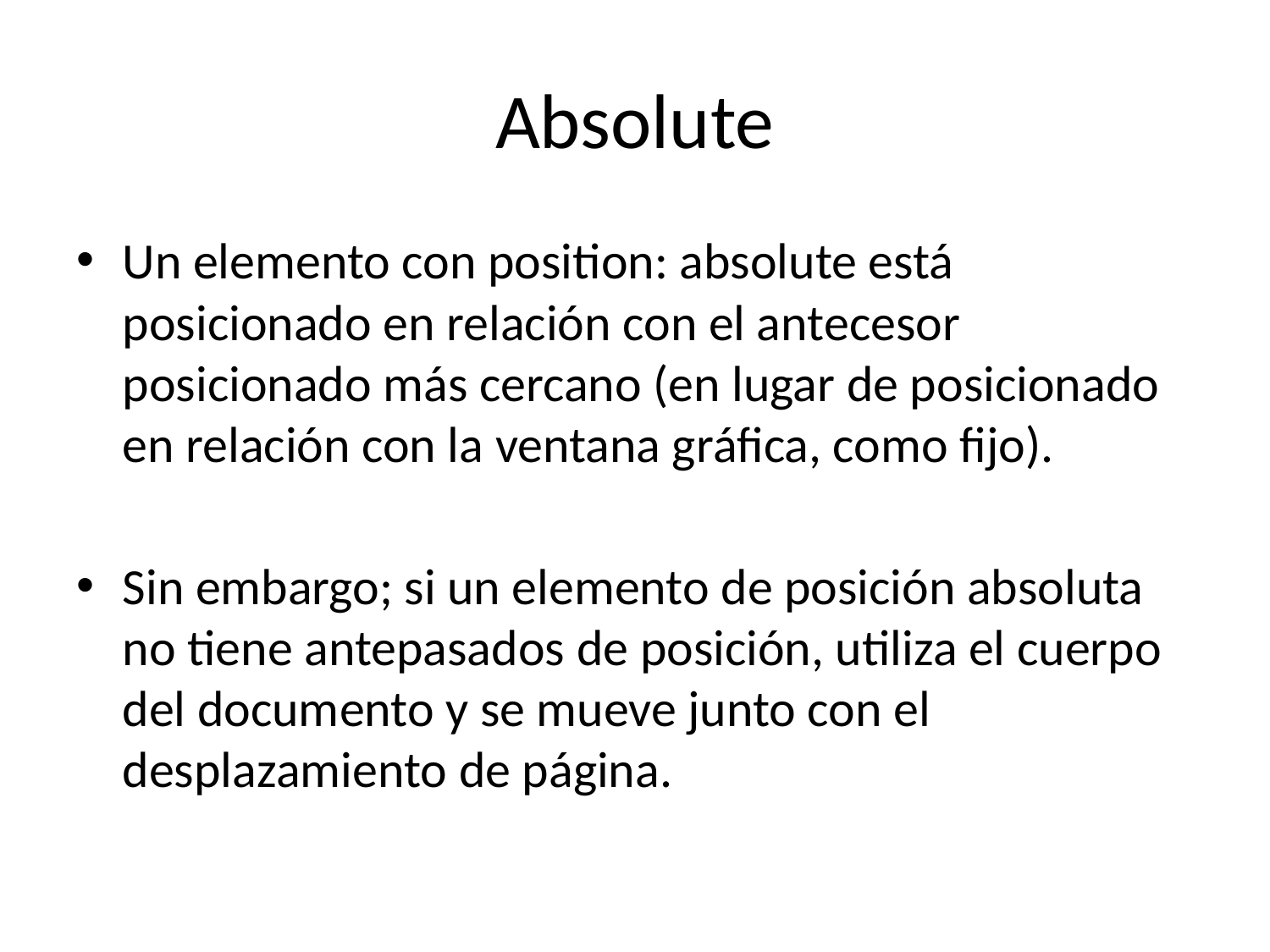

# Absolute
Un elemento con position: absolute está posicionado en relación con el antecesor posicionado más cercano (en lugar de posicionado en relación con la ventana gráfica, como fijo).

Sin embargo; si un elemento de posición absoluta no tiene antepasados ​​de posición, utiliza el cuerpo del documento y se mueve junto con el desplazamiento de página.